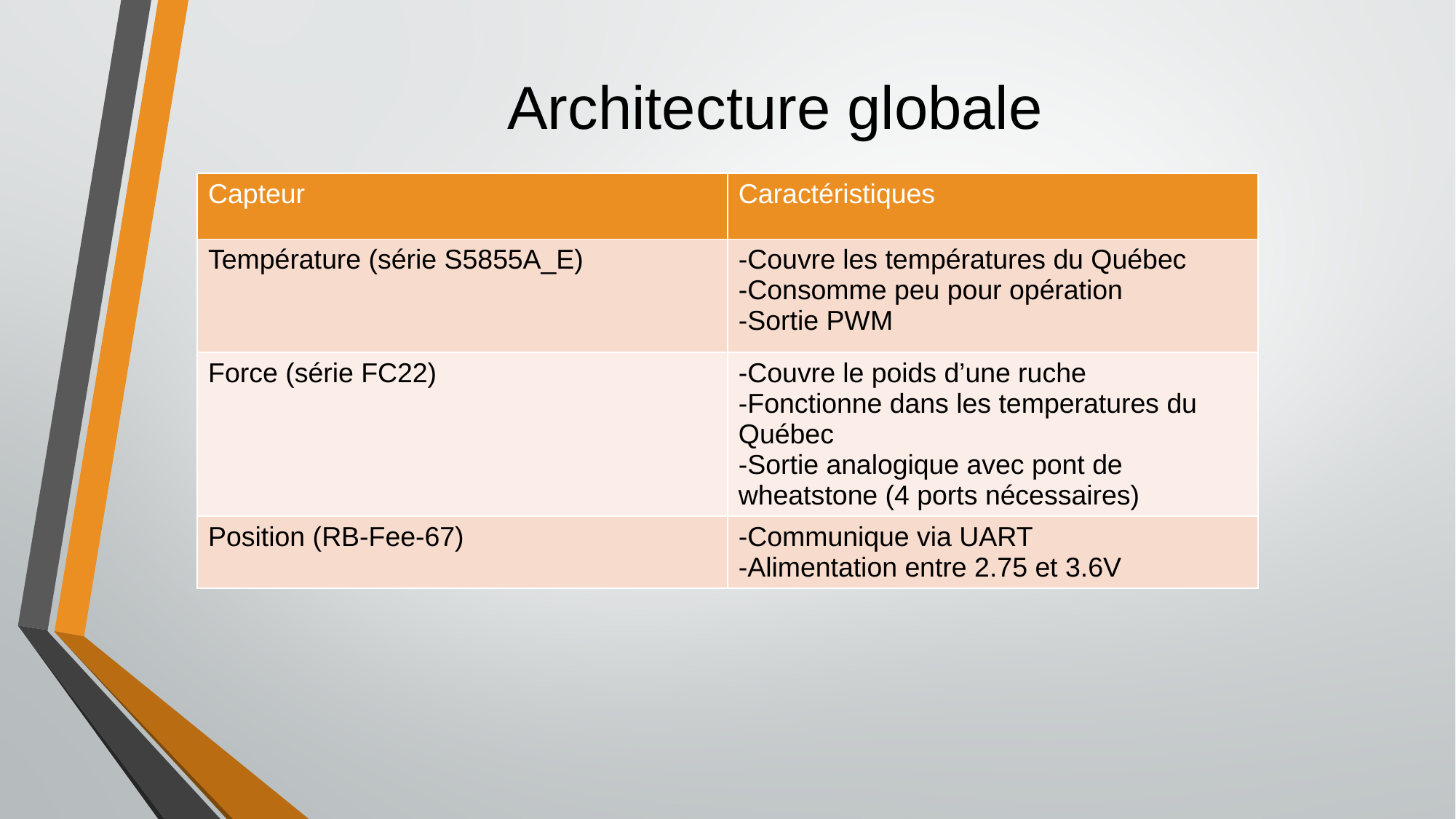

# Architecture globale
| Capteur | Caractéristiques |
| --- | --- |
| Température (série S5855A\_E) | -Couvre les températures du Québec -Consomme peu pour opération -Sortie PWM |
| Force (série FC22) | -Couvre le poids d’une ruche -Fonctionne dans les temperatures du Québec -Sortie analogique avec pont de wheatstone (4 ports nécessaires) |
| Position (RB-Fee-67) | -Communique via UART -Alimentation entre 2.75 et 3.6V |